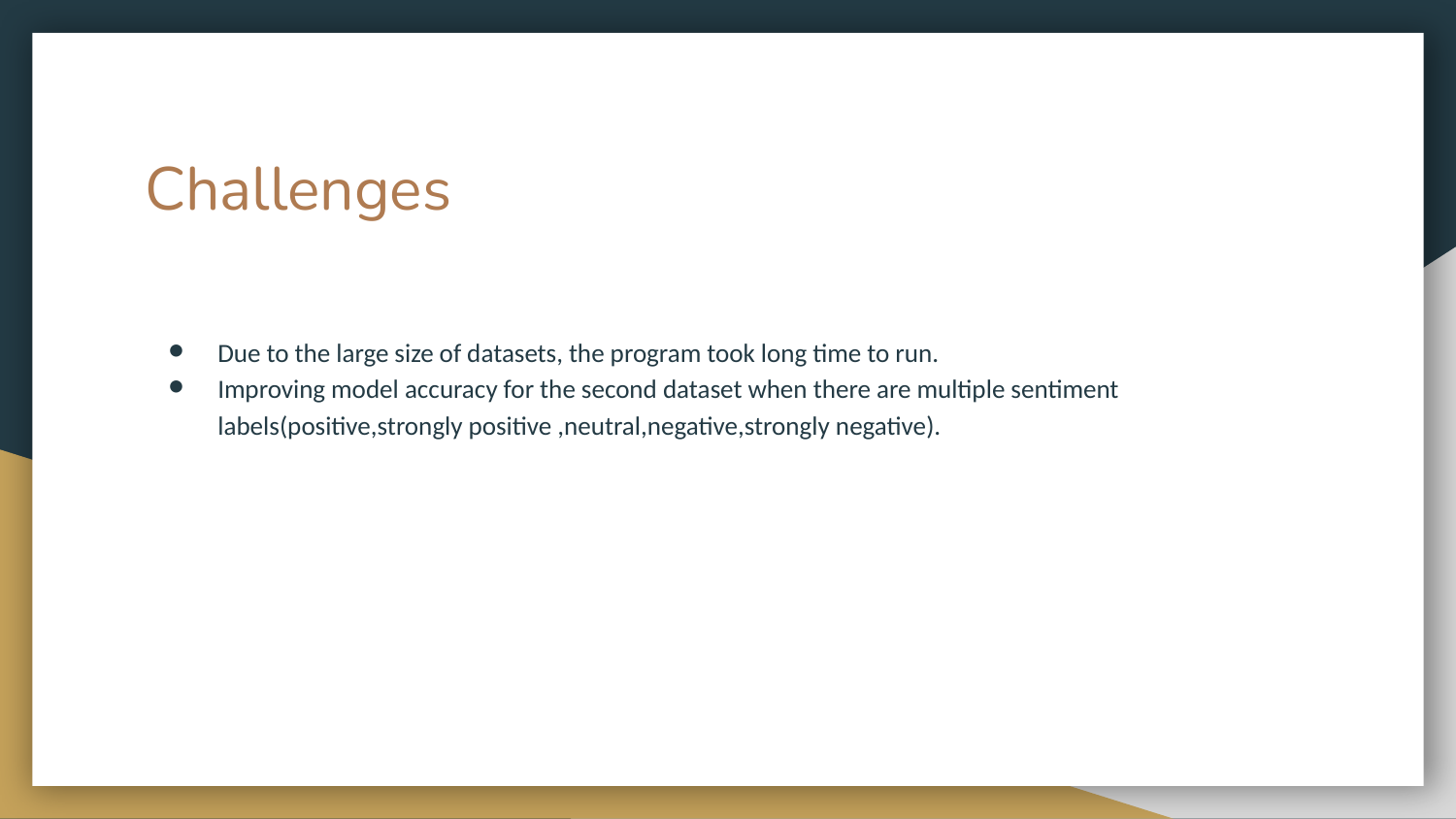

# Challenges
Due to the large size of datasets, the program took long time to run.
Improving model accuracy for the second dataset when there are multiple sentiment labels(positive,strongly positive ,neutral,negative,strongly negative).